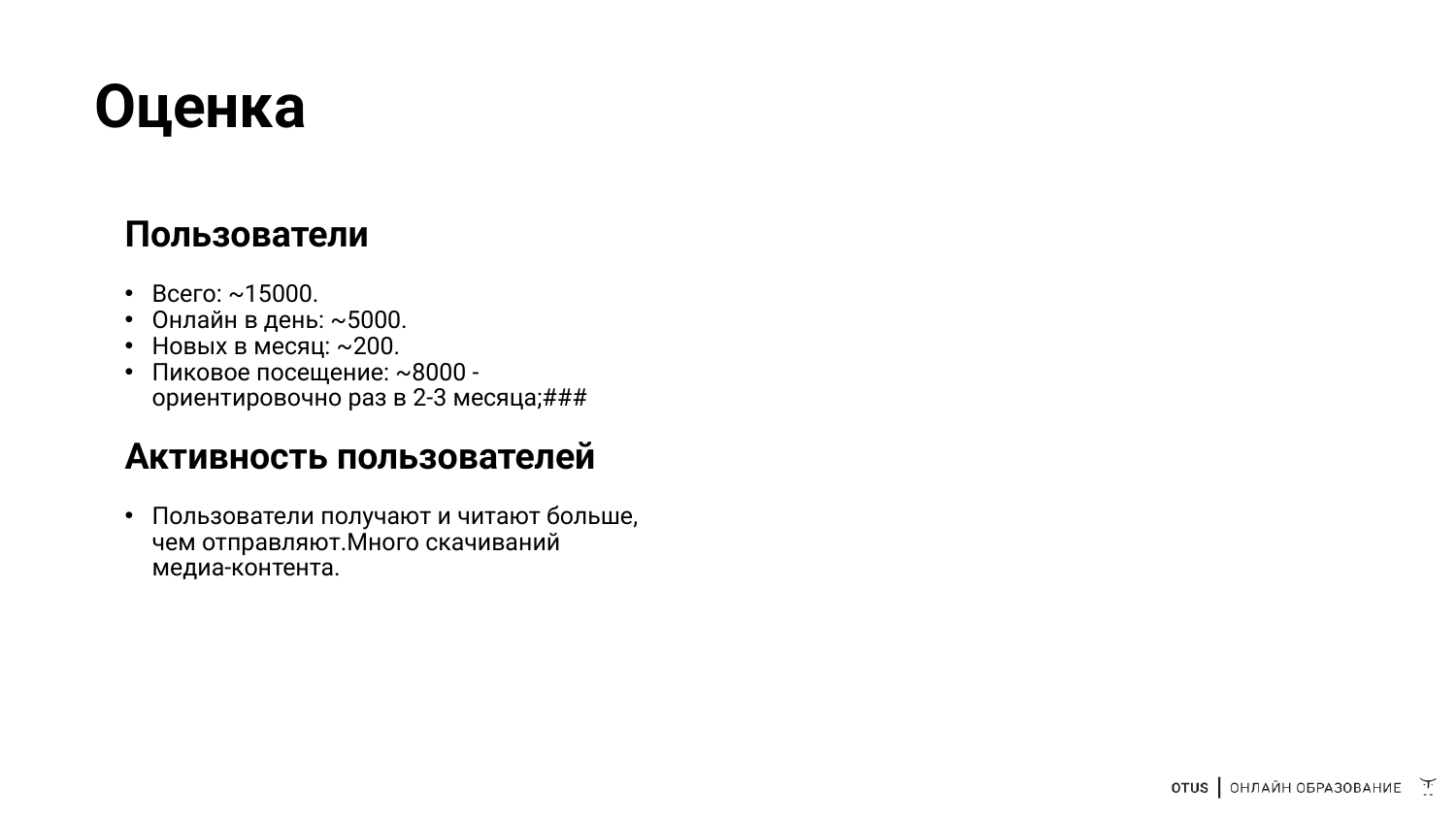

# Оценка
Пользователи

Всего: ~15000.
Онлайн в день: ~5000.
Новых в месяц: ~200.
Пиковое посещение: ~8000 - ориентировочно раз в 2-3 месяца;###

Активность пользователей

Пользователи получают и читают больше, чем отправляют.Много скачиваний медиа-контента.